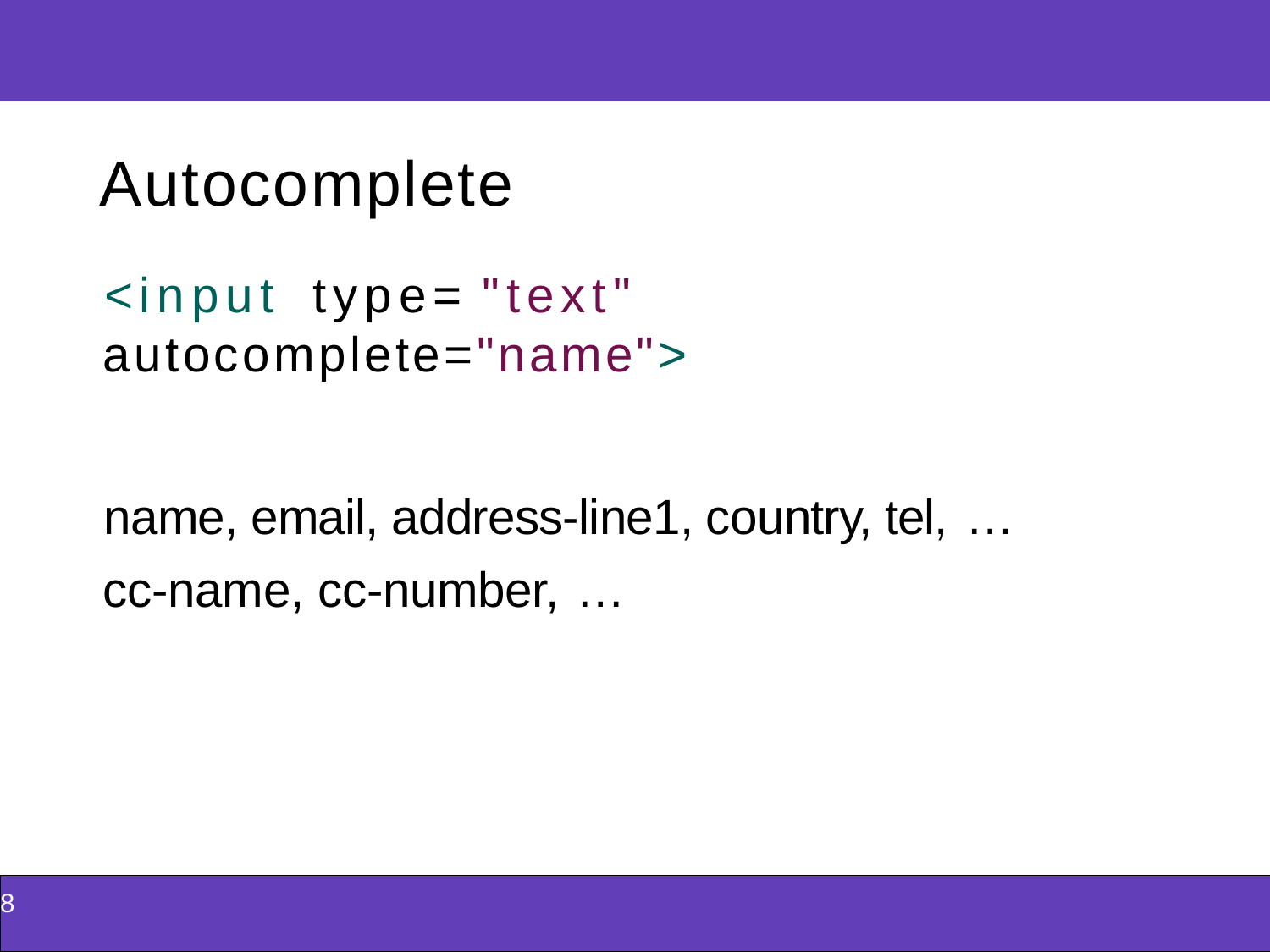

|  |
| --- |

Autocomplete

<input  type= "text"
autocomplete="name">

name, email, address-line1, country, tel, … cc-name, cc-number, …
| 8 |
| --- |